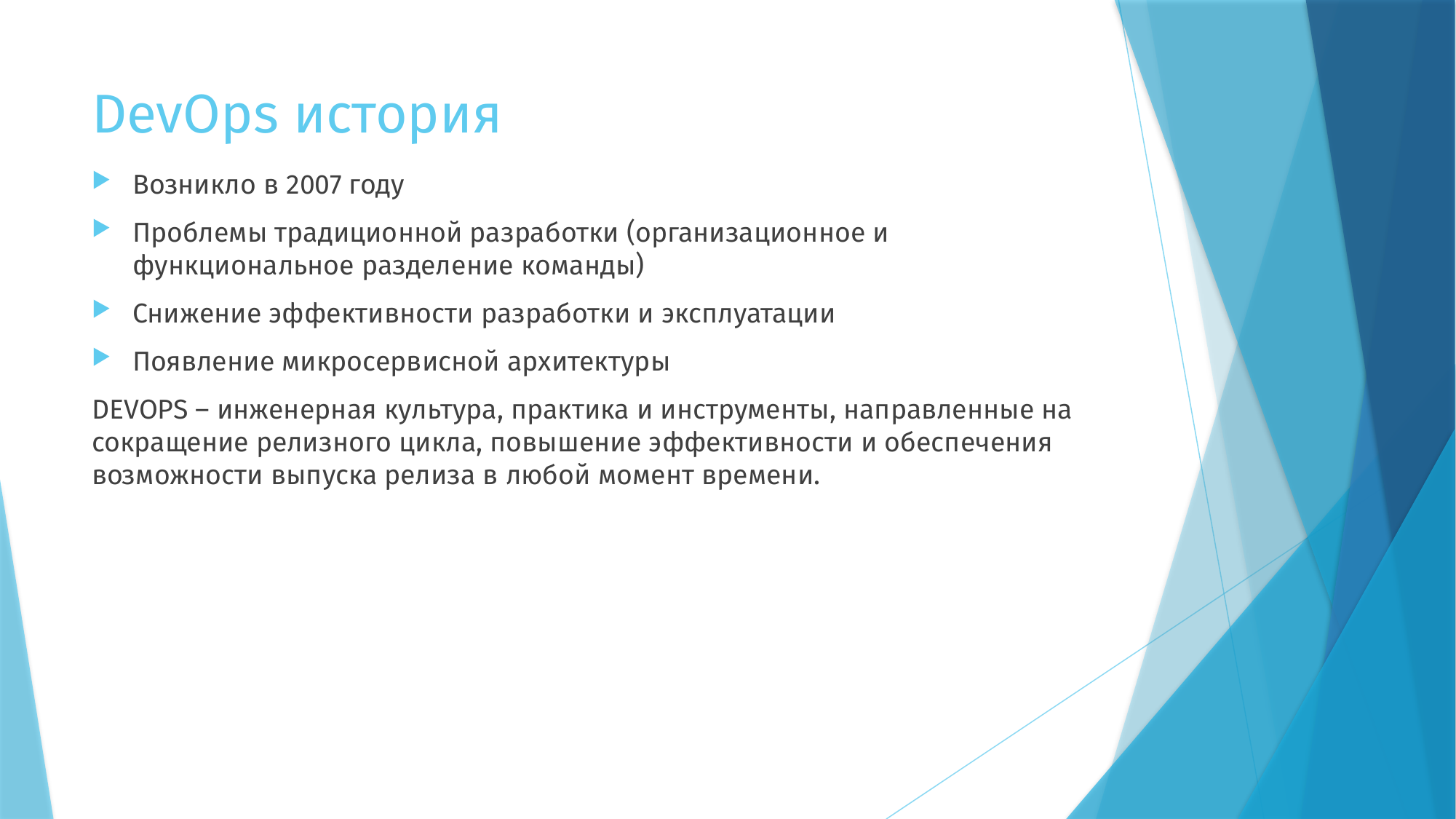

# DevOps история
Возникло в 2007 году
Проблемы традиционной разработки (организационное и функциональное разделение команды)
Снижение эффективности разработки и эксплуатации
Появление микросервисной архитектуры
DEVOPS – инженерная культура, практика и инструменты, направленные на сокращение релизного цикла, повышение эффективности и обеспечения возможности выпуска релиза в любой момент времени.